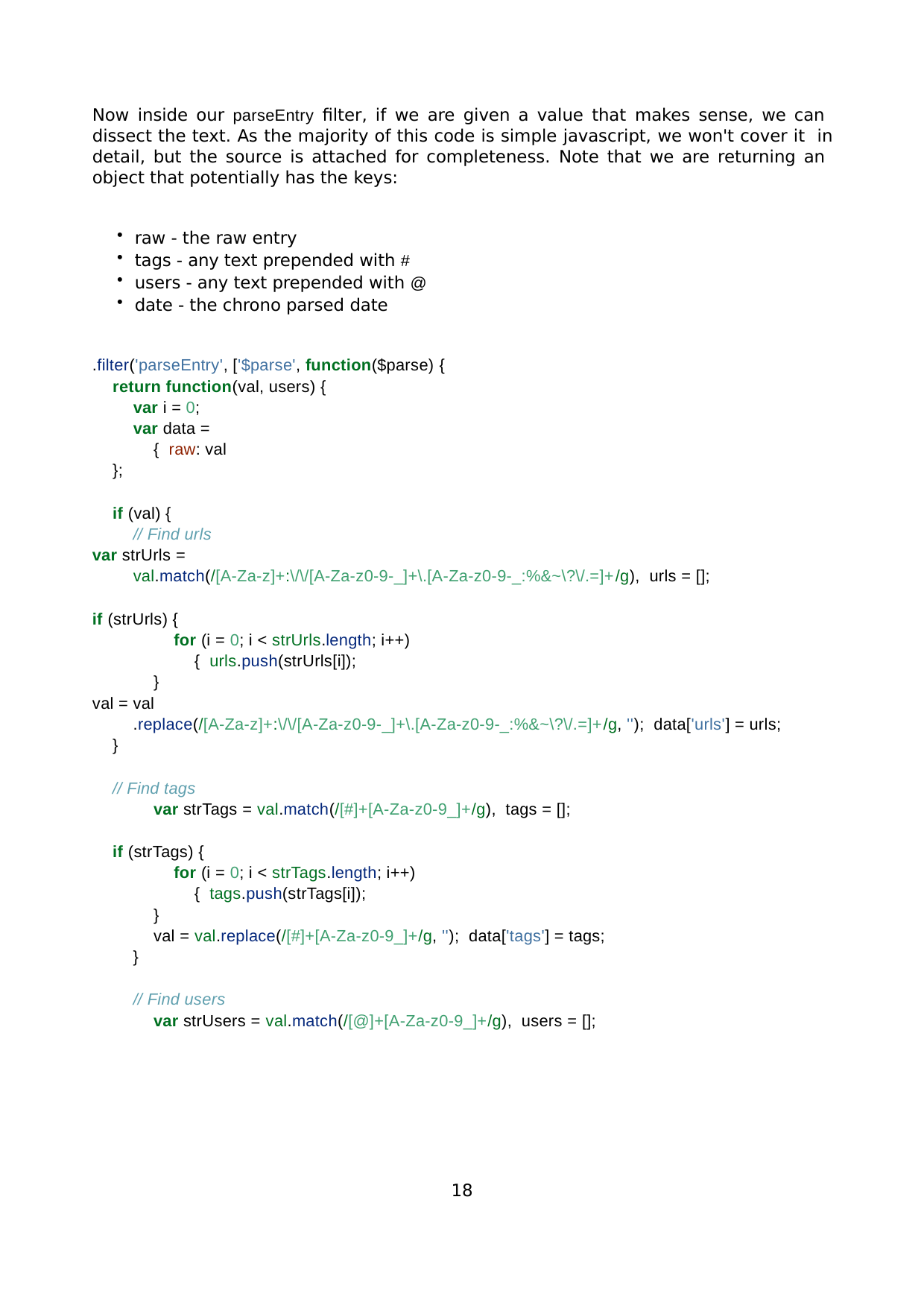

Now inside our parseEntry filter, if we are given a value that makes sense, we can  dissect the text. As the majority of this code is simple javascript, we won't cover it  in detail, but the source is attached for completeness. Note that we are returning an  object that potentially has the keys:

raw - the raw entry
tags - any text prepended with #
users - any text prepended with @
date - the chrono parsed date

.filter('parseEntry', ['$parse', function($parse) {
return function(val, users) {
var i = 0;
var data = {  raw: val
};

if (val) {
// Find urls
var strUrls =
val.match(/[A-Za-z]+:\/\/[A-Za-z0-9-_]+\.[A-Za-z0-9-_:%&~\?\/.=]+/g),  urls = [];

if (strUrls) {
for (i = 0; i < strUrls.length; i++) {  urls.push(strUrls[i]);
}
val = val
.replace(/[A-Za-z]+:\/\/[A-Za-z0-9-_]+\.[A-Za-z0-9-_:%&~\?\/.=]+/g, '');  data['urls'] = urls;
}

// Find tags
var strTags = val.match(/[#]+[A-Za-z0-9_]+/g),  tags = [];

if (strTags) {
for (i = 0; i < strTags.length; i++) {  tags.push(strTags[i]);
}
val = val.replace(/[#]+[A-Za-z0-9_]+/g, '');  data['tags'] = tags;
}

// Find users
var strUsers = val.match(/[@]+[A-Za-z0-9_]+/g),  users = [];
18